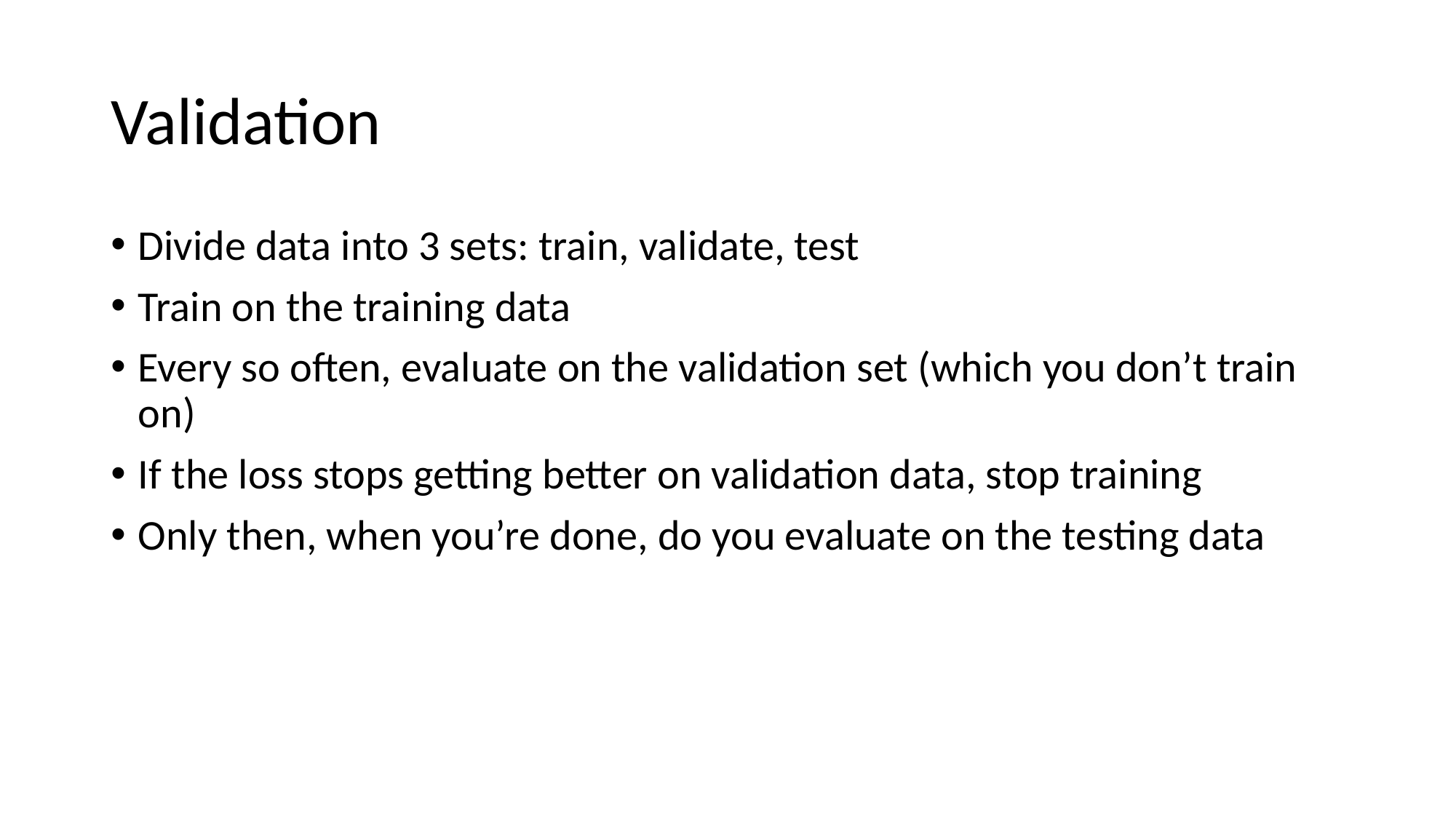

# Validation
Divide data into 3 sets: train, validate, test
Train on the training data
Every so often, evaluate on the validation set (which you don’t train on)
If the loss stops getting better on validation data, stop training
Only then, when you’re done, do you evaluate on the testing data